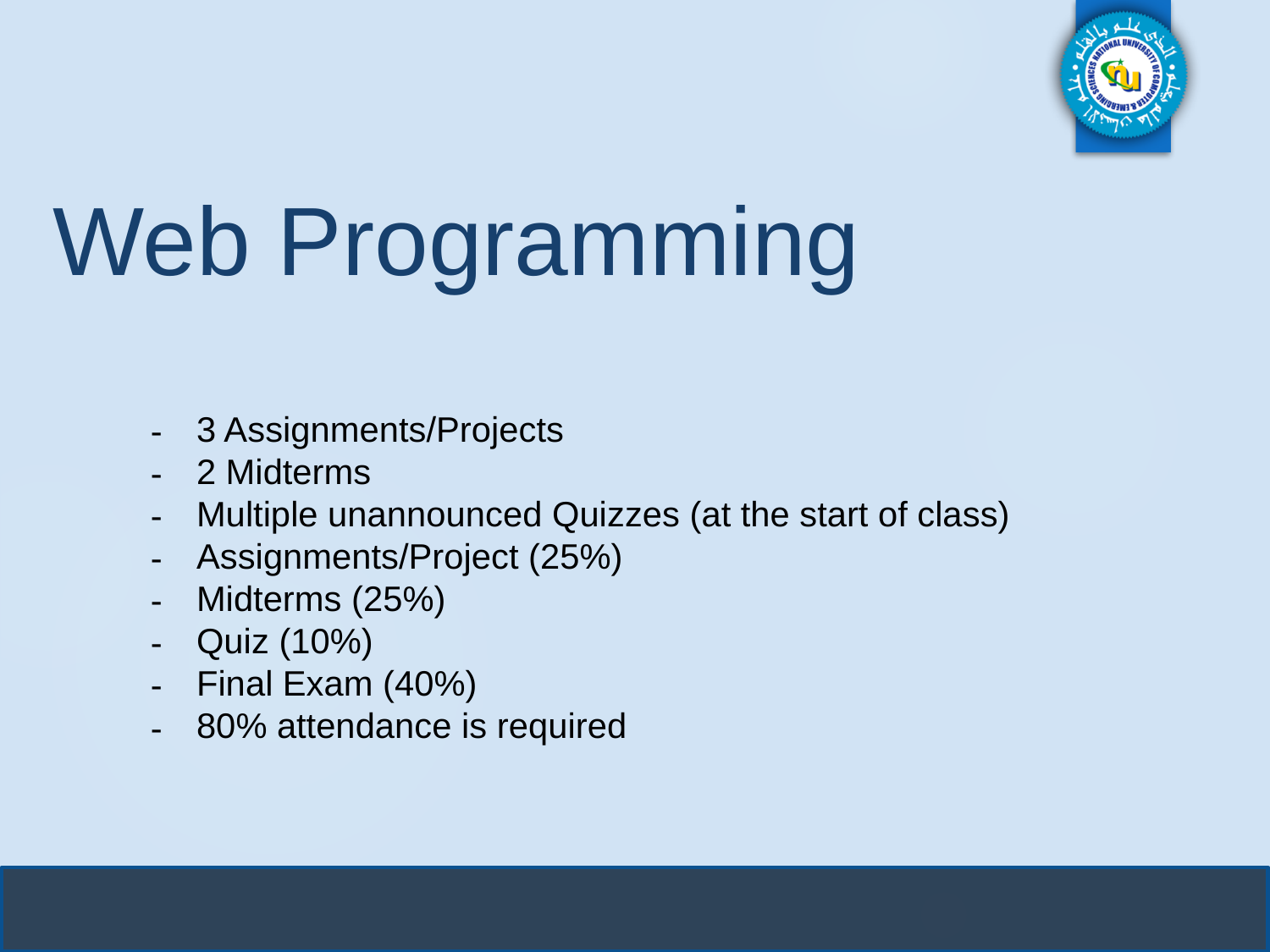

# Web Programming

3 Assignments/Projects
2 Midterms
Multiple unannounced Quizzes (at the start of class)
Assignments/Project (25%)
Midterms (25%)
Quiz (10%)
Final Exam (40%)
80% attendance is required